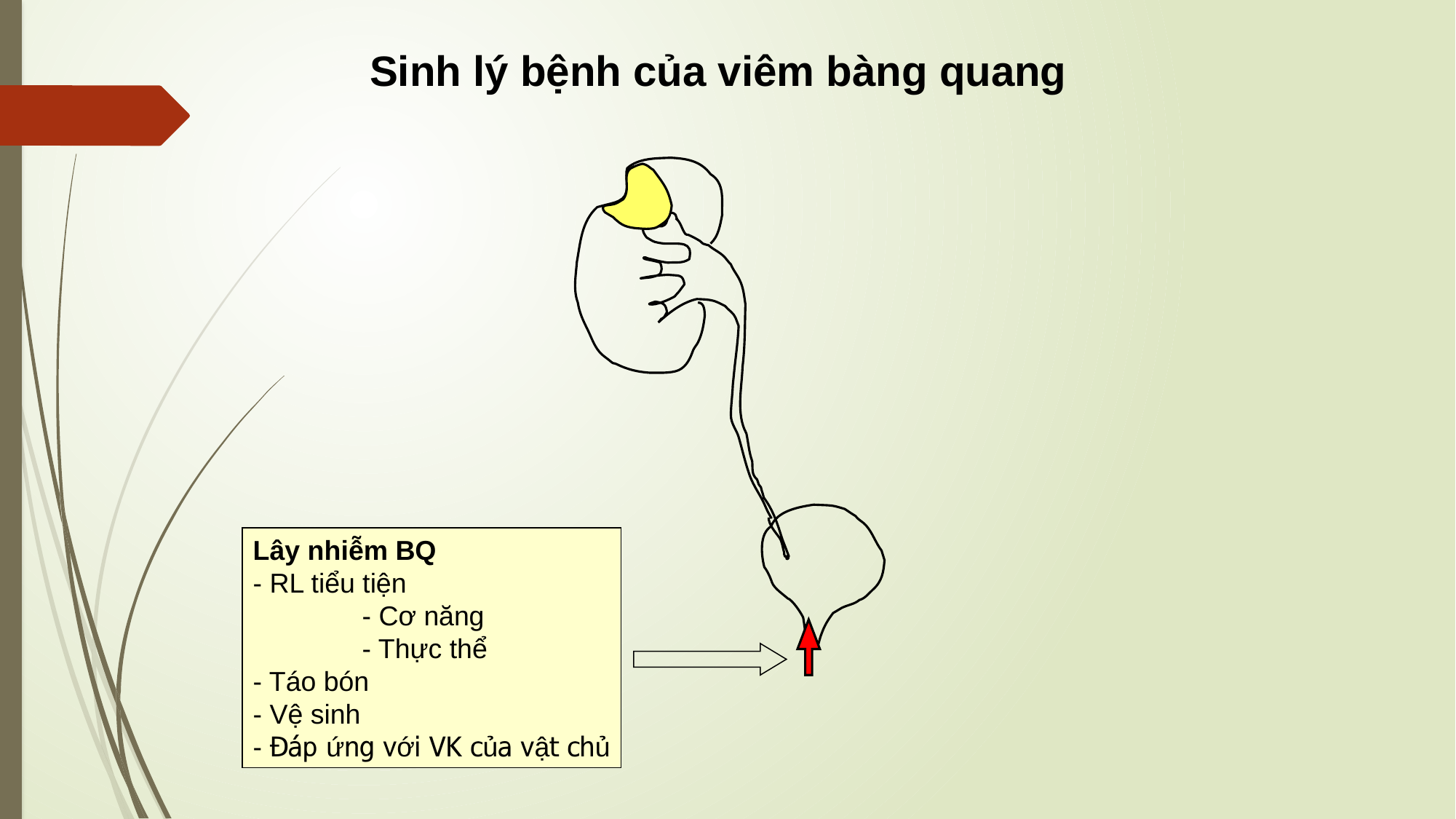

Sinh lý bệnh của viêm bàng quang

Lây nhiễm BQ
- RL tiểu tiện
	- Cơ năng
	- Thực thể
- Táo bón
- Vệ sinh
- Đáp ứng với VK của vật chủ